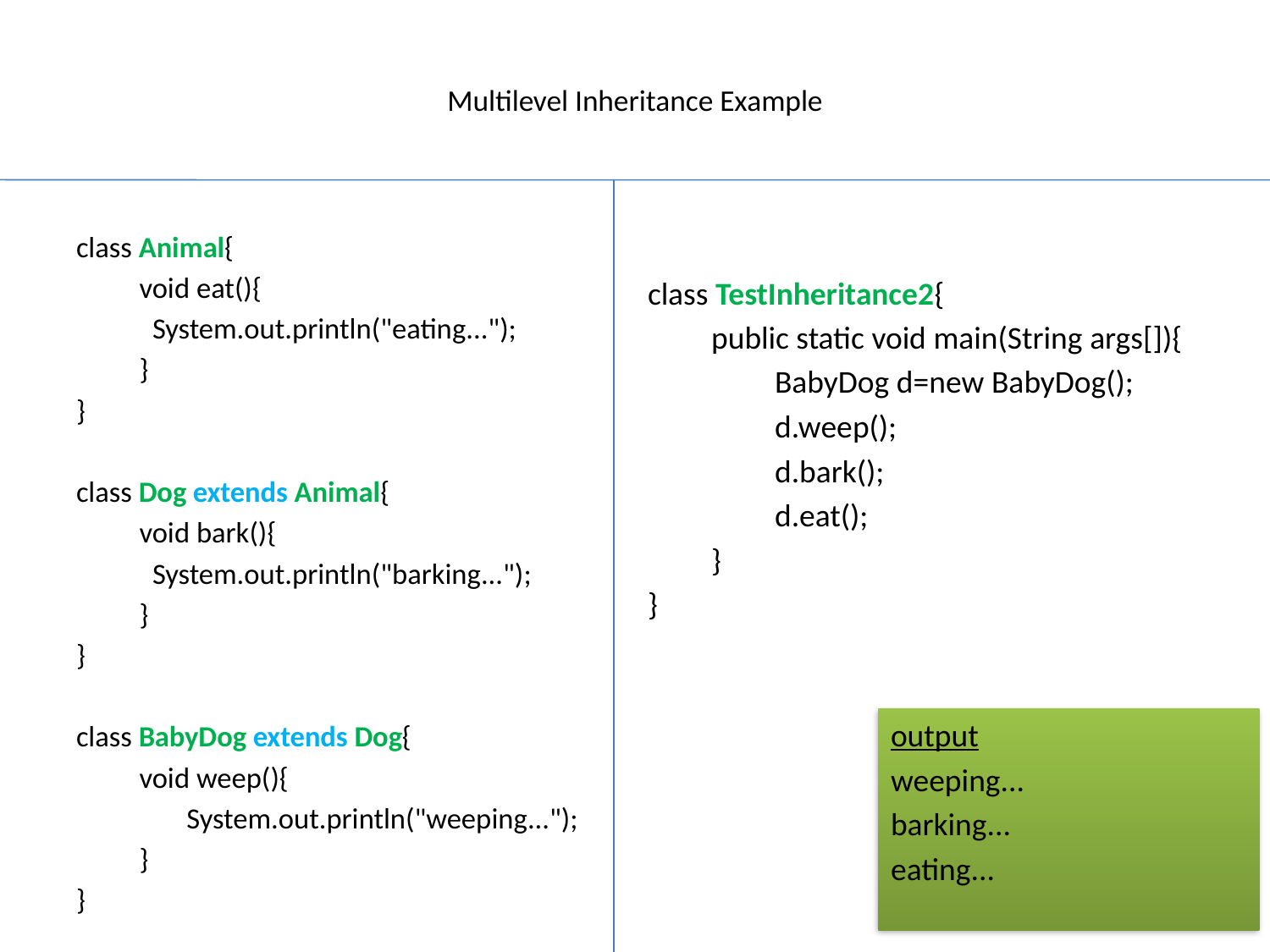

# Multilevel Inheritance Example
class Animal{
void eat(){
  System.out.println("eating...");
}
}

class Dog extends Animal{
void bark(){
  System.out.println("barking...");
}
}

class BabyDog extends Dog{
void weep(){
	System.out.println("weeping...");
}
}

class TestInheritance2{
public static void main(String args[]){
BabyDog d=new BabyDog();
d.weep();
d.bark();
d.eat();
}
}

output
weeping...
barking...
eating...